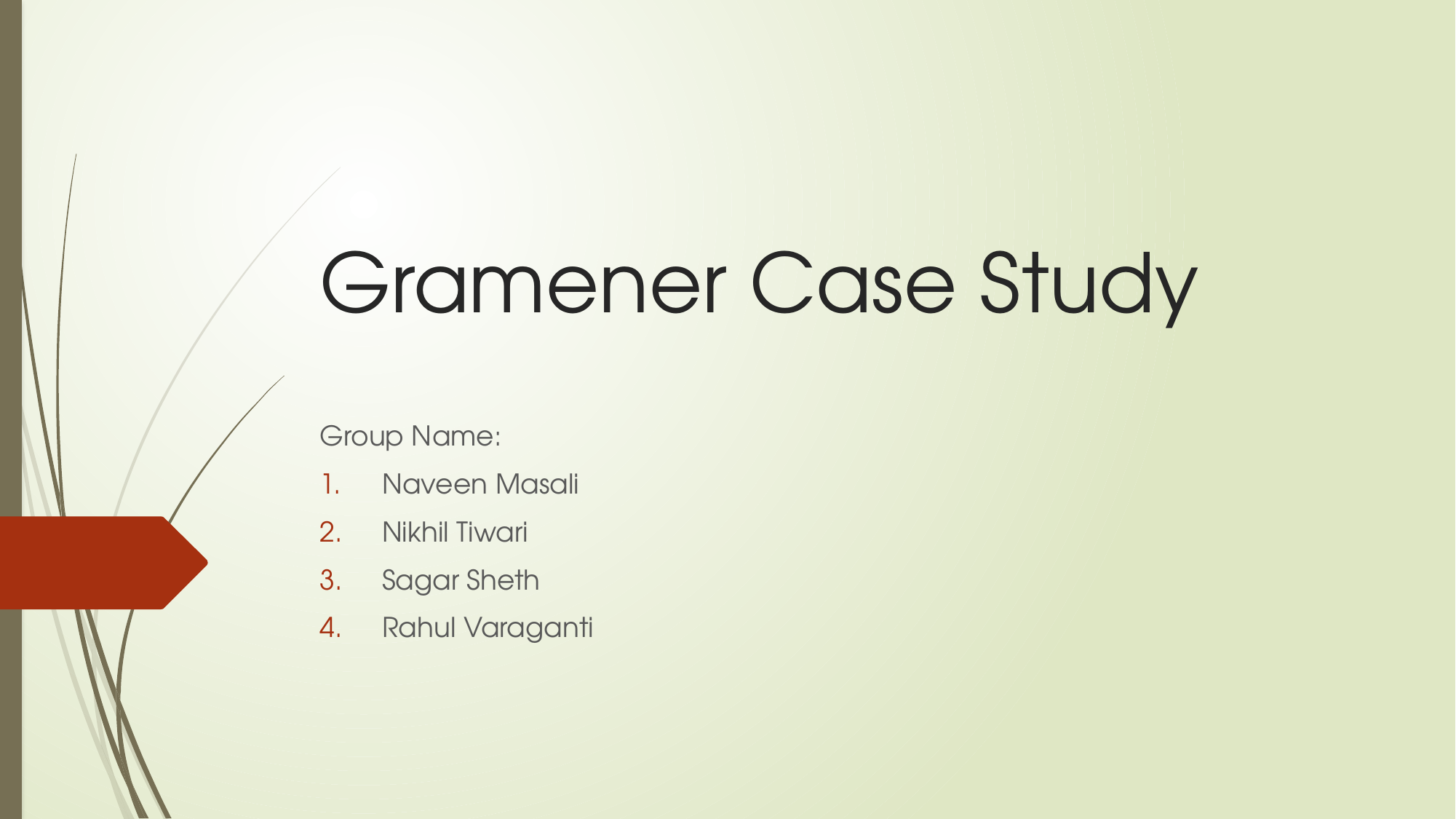

# Gramener Case Study
Group Name:
 Naveen Masali
 Nikhil Tiwari
 Sagar Sheth
 Rahul Varaganti